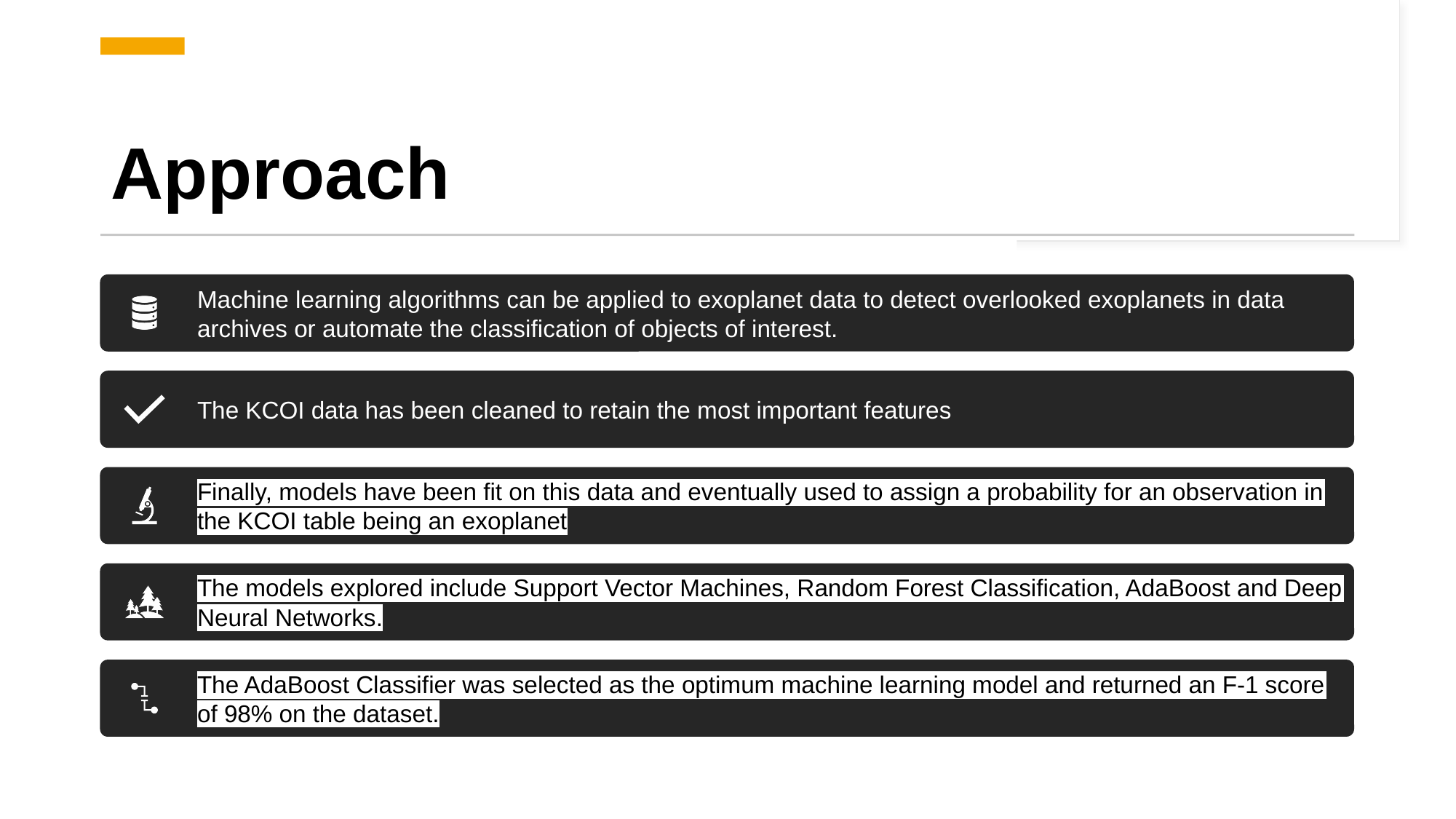

# Approach

Machine learning algorithms can be applied to exoplanet data to detect overlooked exoplanets in data archives or automate the classification of objects of interest.

The KCOI data has been cleaned to retain the most important features

Finally, models have been fit on this data and eventually used to assign a probability for an observation in the KCOI table being an exoplanet

The models explored include Support Vector Machines, Random Forest Classification, AdaBoost and Deep Neural Networks.

The AdaBoost Classifier was selected as the optimum machine learning model and returned an F-1 score of 98% on the dataset.